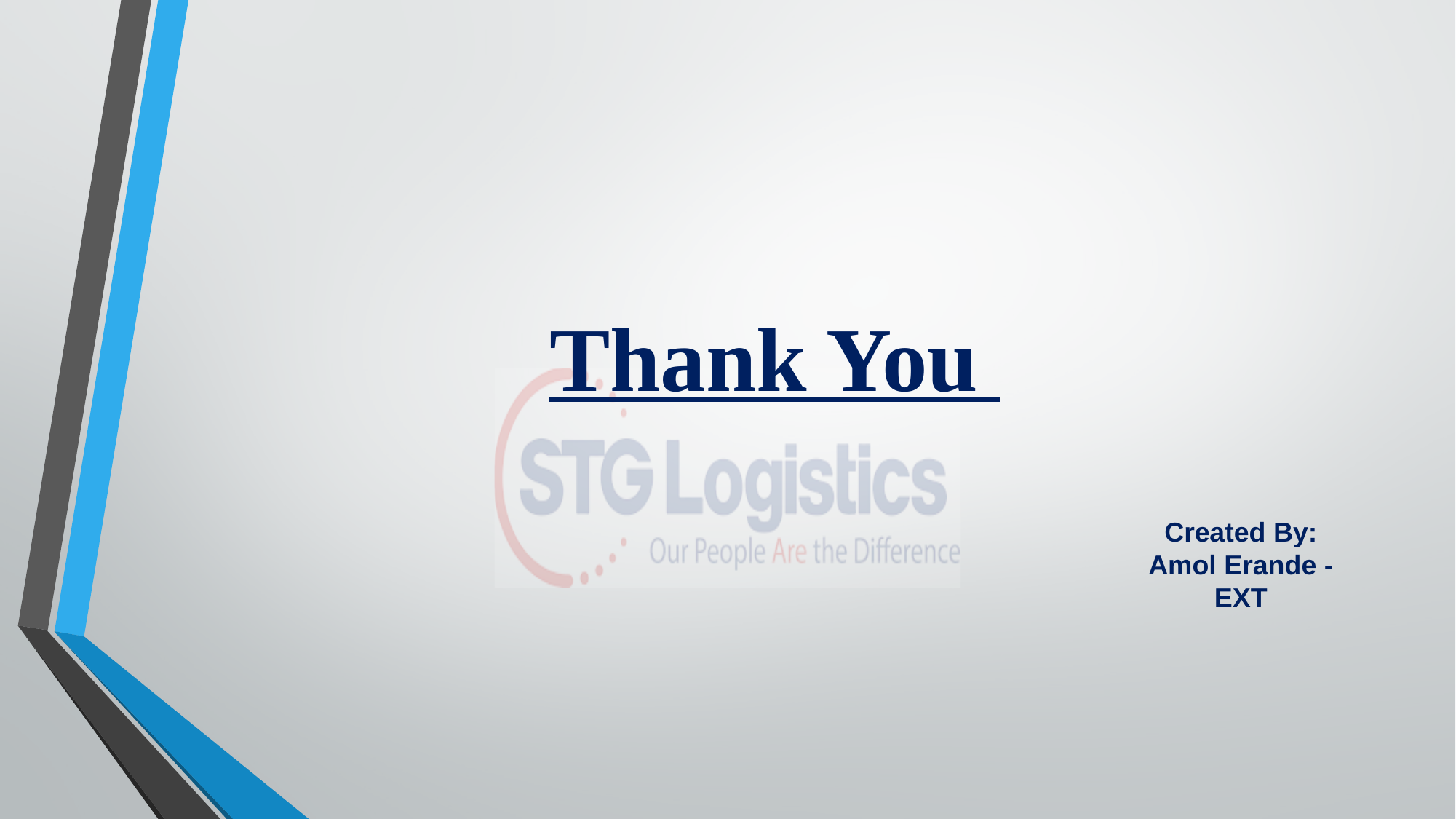

# Thank You
Created By:
Amol Erande - EXT